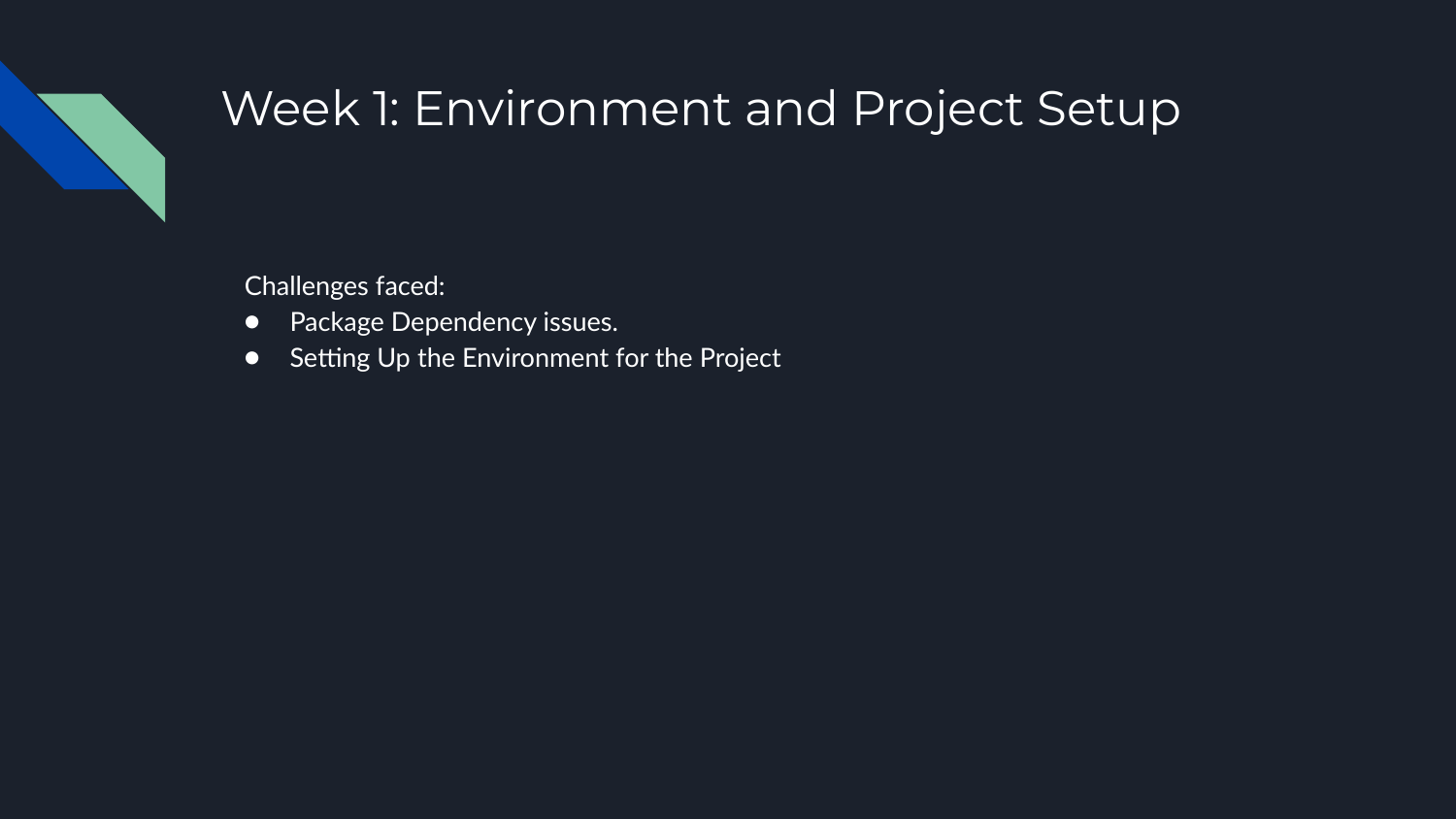

# Week 1: Environment and Project Setup
Challenges faced:
Package Dependency issues.
Setting Up the Environment for the Project